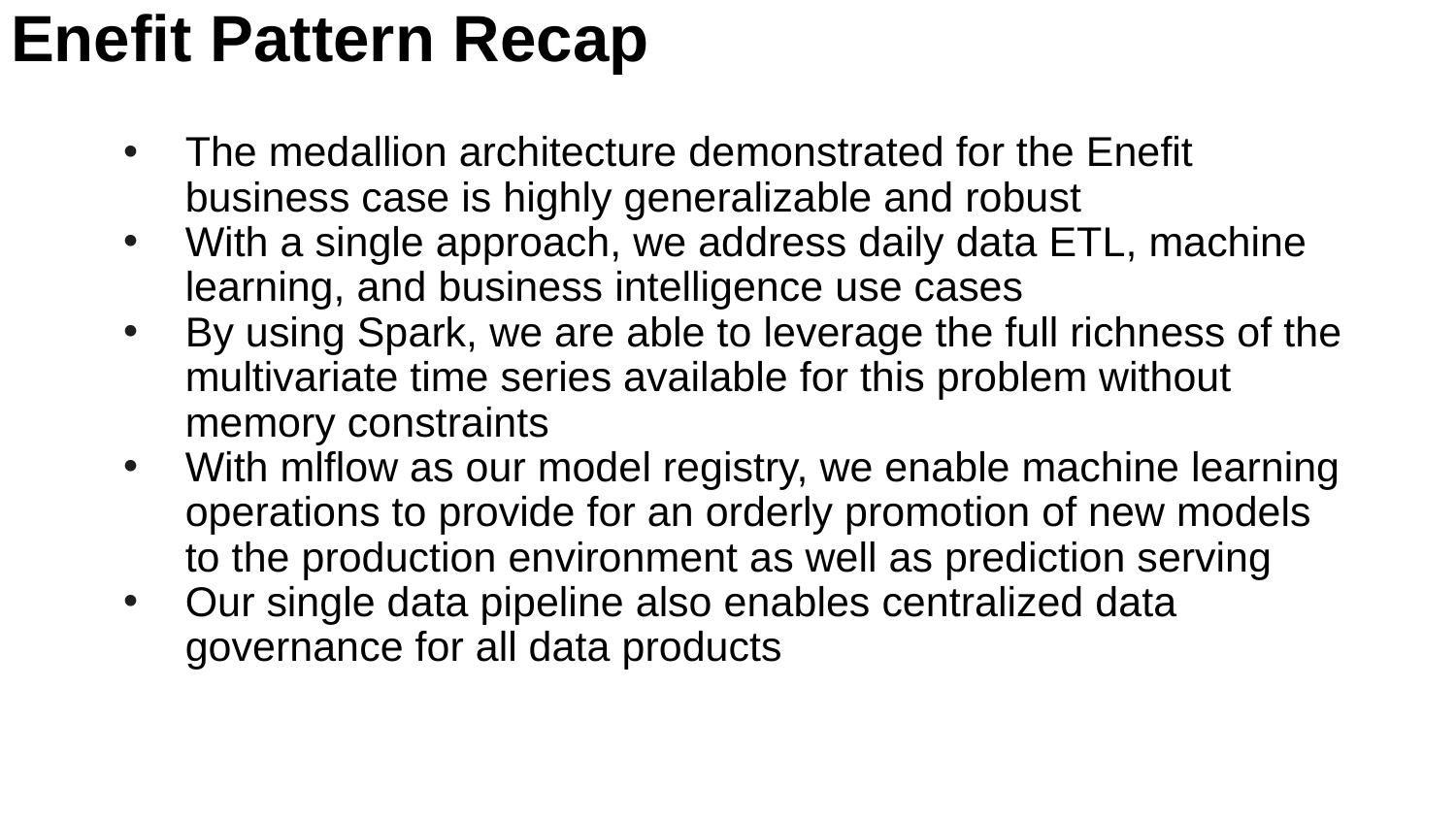

# Enefit Pattern Recap
The medallion architecture demonstrated for the Enefit business case is highly generalizable and robust
With a single approach, we address daily data ETL, machine learning, and business intelligence use cases
By using Spark, we are able to leverage the full richness of the multivariate time series available for this problem without memory constraints
With mlflow as our model registry, we enable machine learning operations to provide for an orderly promotion of new models to the production environment as well as prediction serving
Our single data pipeline also enables centralized data governance for all data products